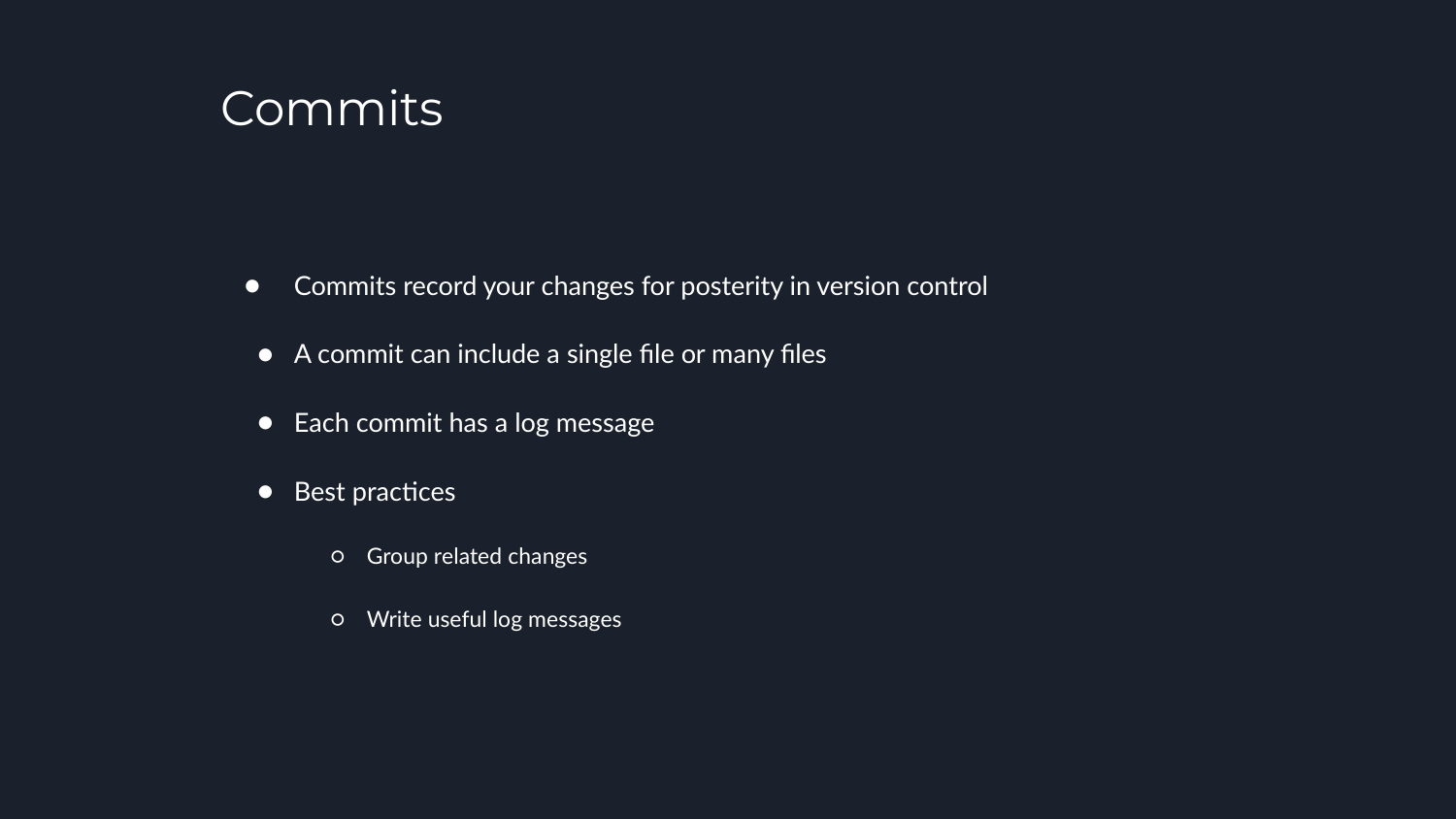

# Commits
Commits record your changes for posterity in version control
A commit can include a single file or many files
Each commit has a log message
Best practices
Group related changes
Write useful log messages